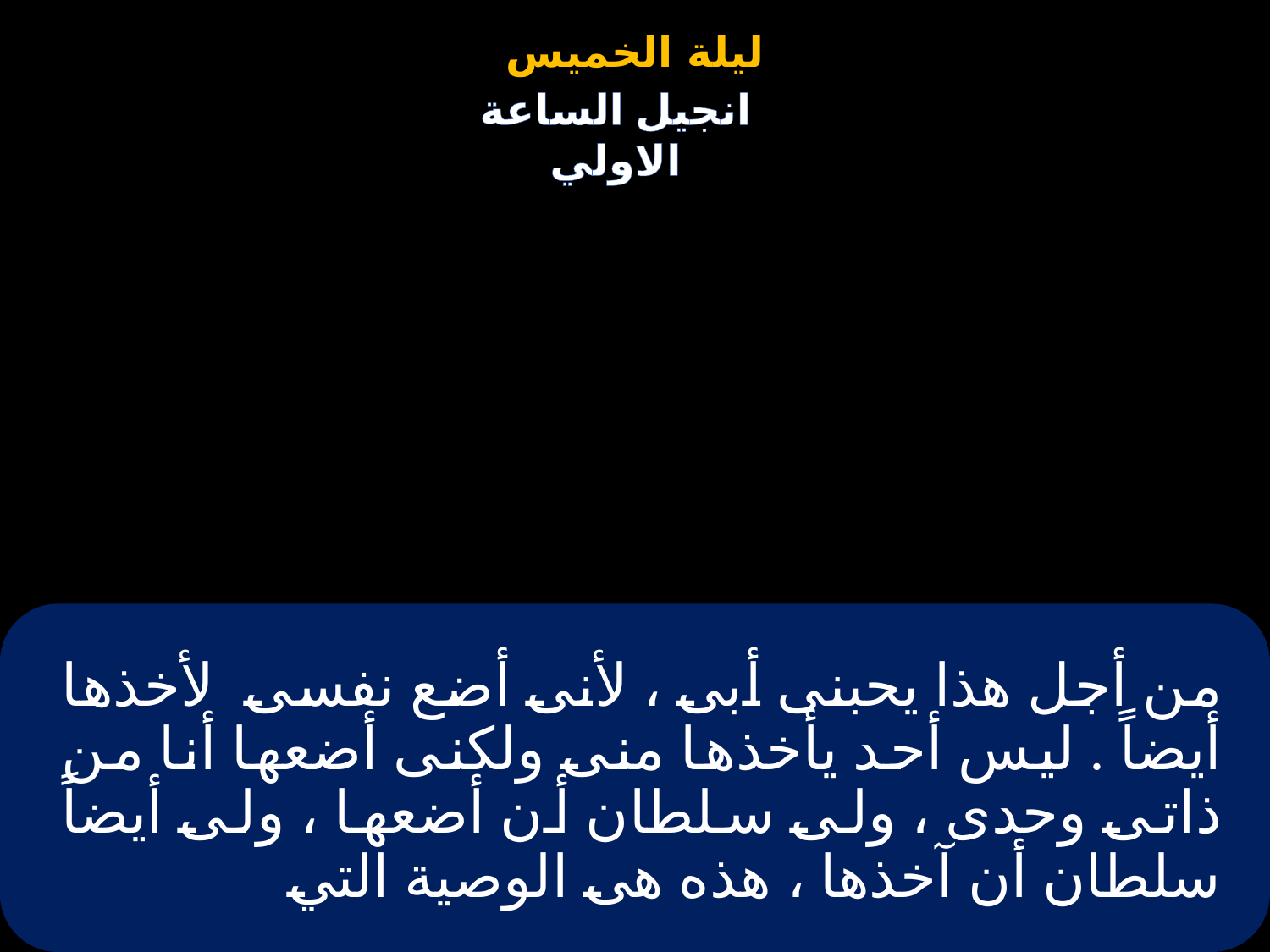

# من أجل هذا يحبنى أبى ، لأنى أضع نفسى  لأخذها أيضاً . ليس أحد يأخذها منى ولكنى أضعها أنا من ذاتى وحدى ، ولى سلطان أن أضعها ، ولى أيضاً سلطان أن آخذها ، هذه هى الوصية التي